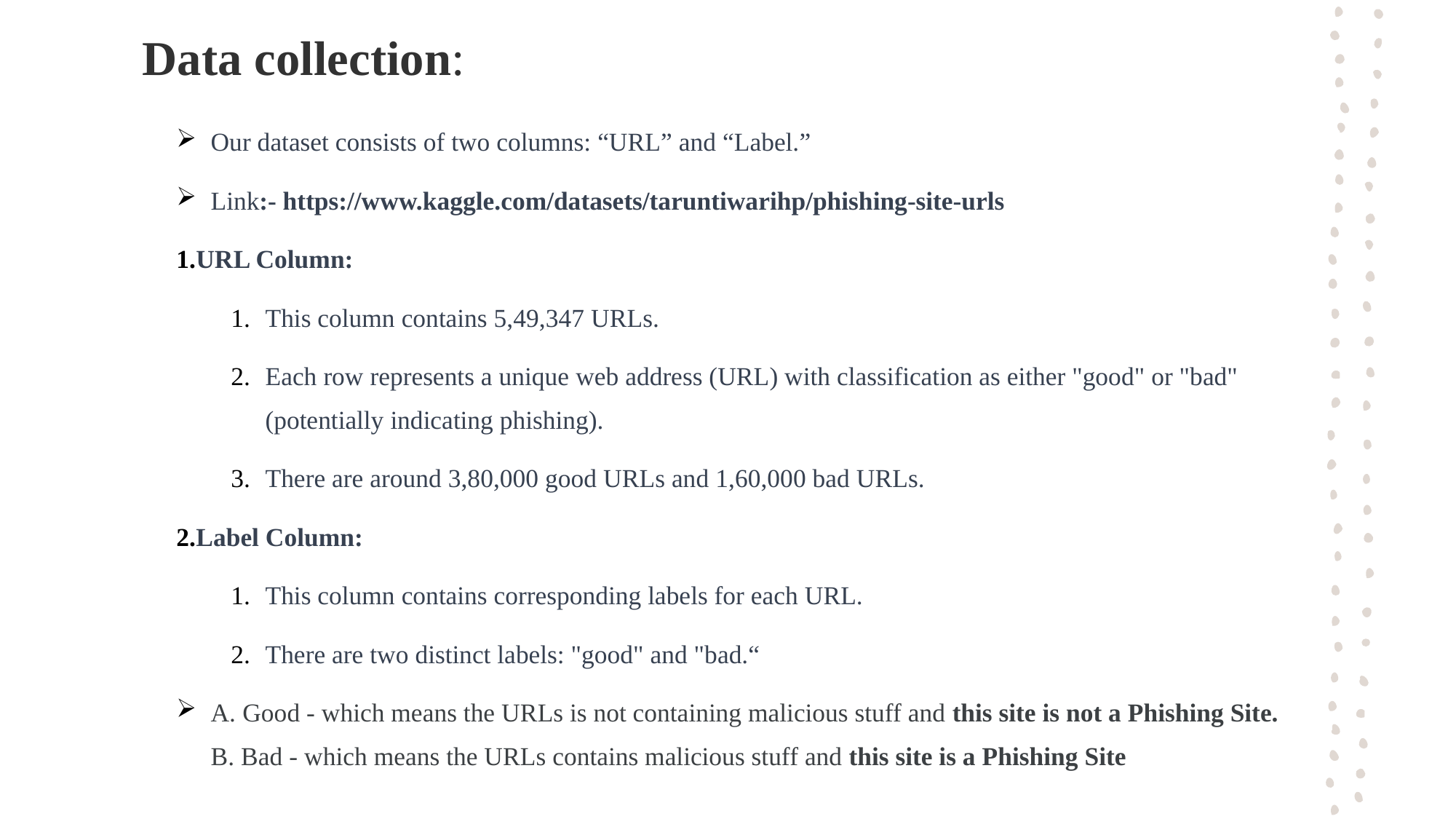

# Data collection:
Our dataset consists of two columns: “URL” and “Label.”
Link:- https://www.kaggle.com/datasets/taruntiwarihp/phishing-site-urls
URL Column:
This column contains 5,49,347 URLs.
Each row represents a unique web address (URL) with classification as either "good" or "bad" (potentially indicating phishing).
There are around 3,80,000 good URLs and 1,60,000 bad URLs.
Label Column:
This column contains corresponding labels for each URL.
There are two distinct labels: "good" and "bad.“
A. Good - which means the URLs is not containing malicious stuff and this site is not a Phishing Site.
B. Bad - which means the URLs contains malicious stuff and this site is a Phishing Site